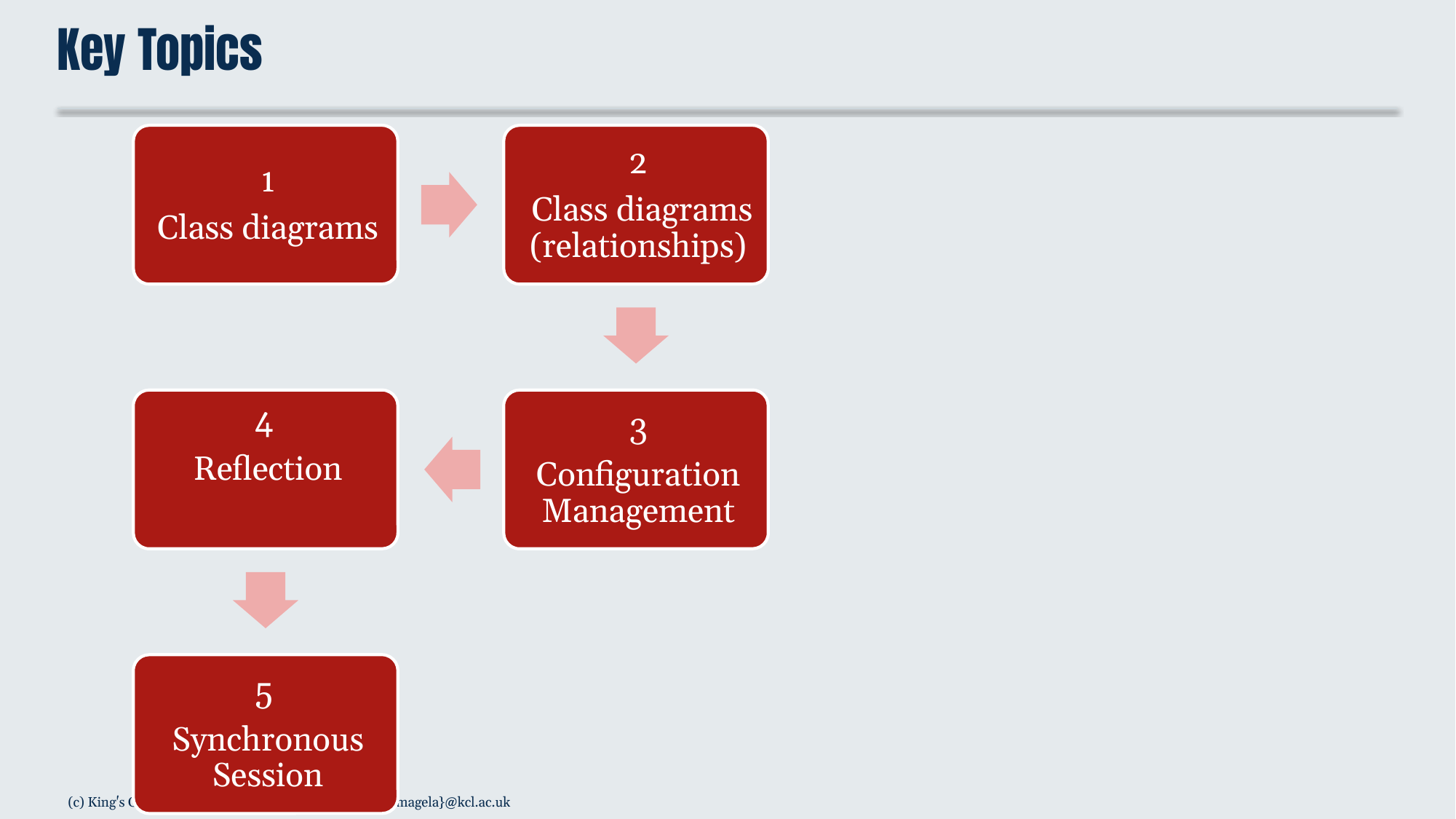

# Key Topics
1
Class diagrams

2
 Class diagrams (relationships)

3
Configuration Management

4
Reflection

5
Synchronous Session